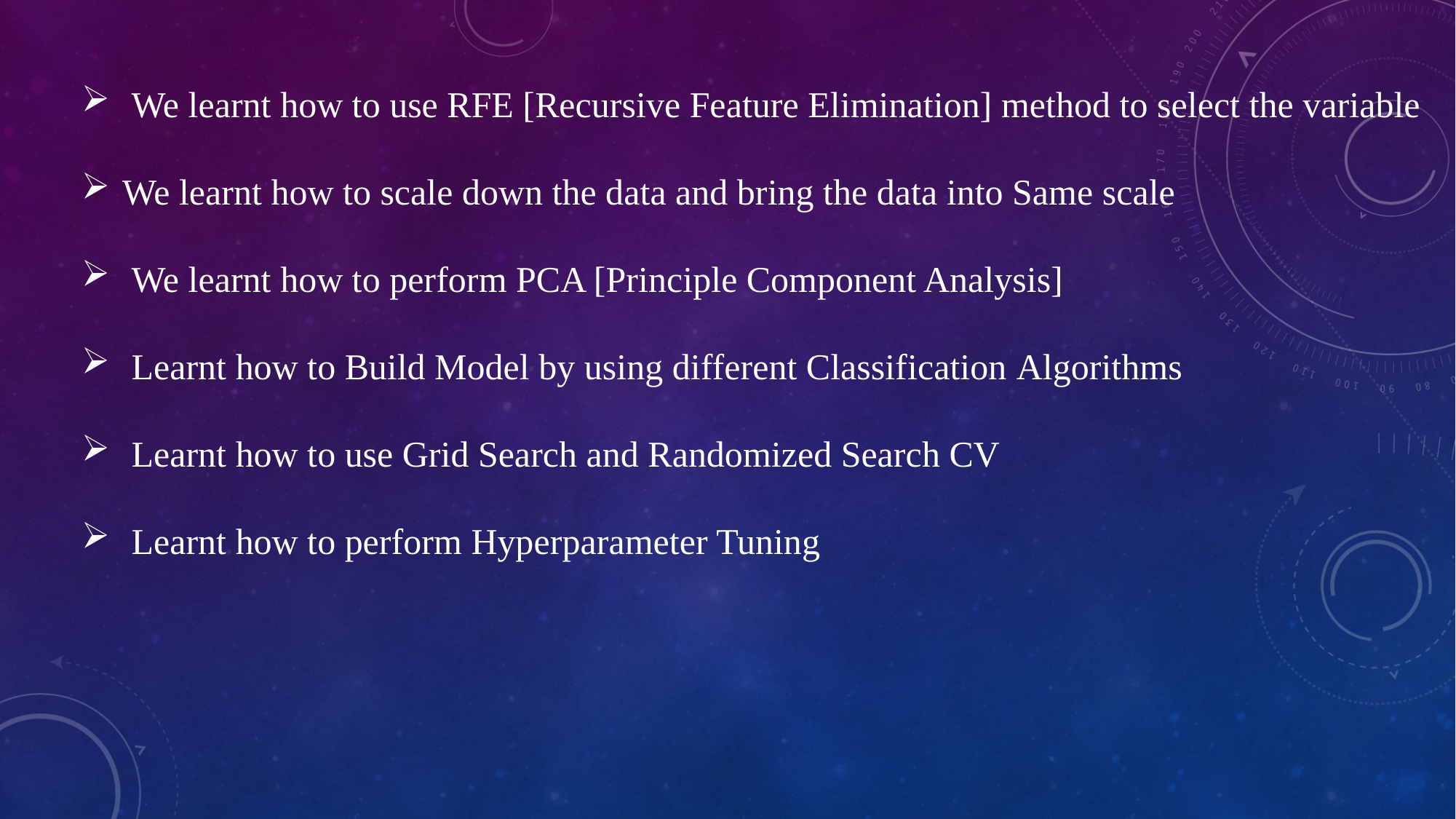

We learnt how to use RFE [Recursive Feature Elimination] method to select the variable

We learnt how to scale down the data and bring the data into Same scale

 We learnt how to perform PCA [Principle Component Analysis]

 Learnt how to Build Model by using different Classification Algorithms

 Learnt how to use Grid Search and Randomized Search CV

 Learnt how to perform Hyperparameter Tuning